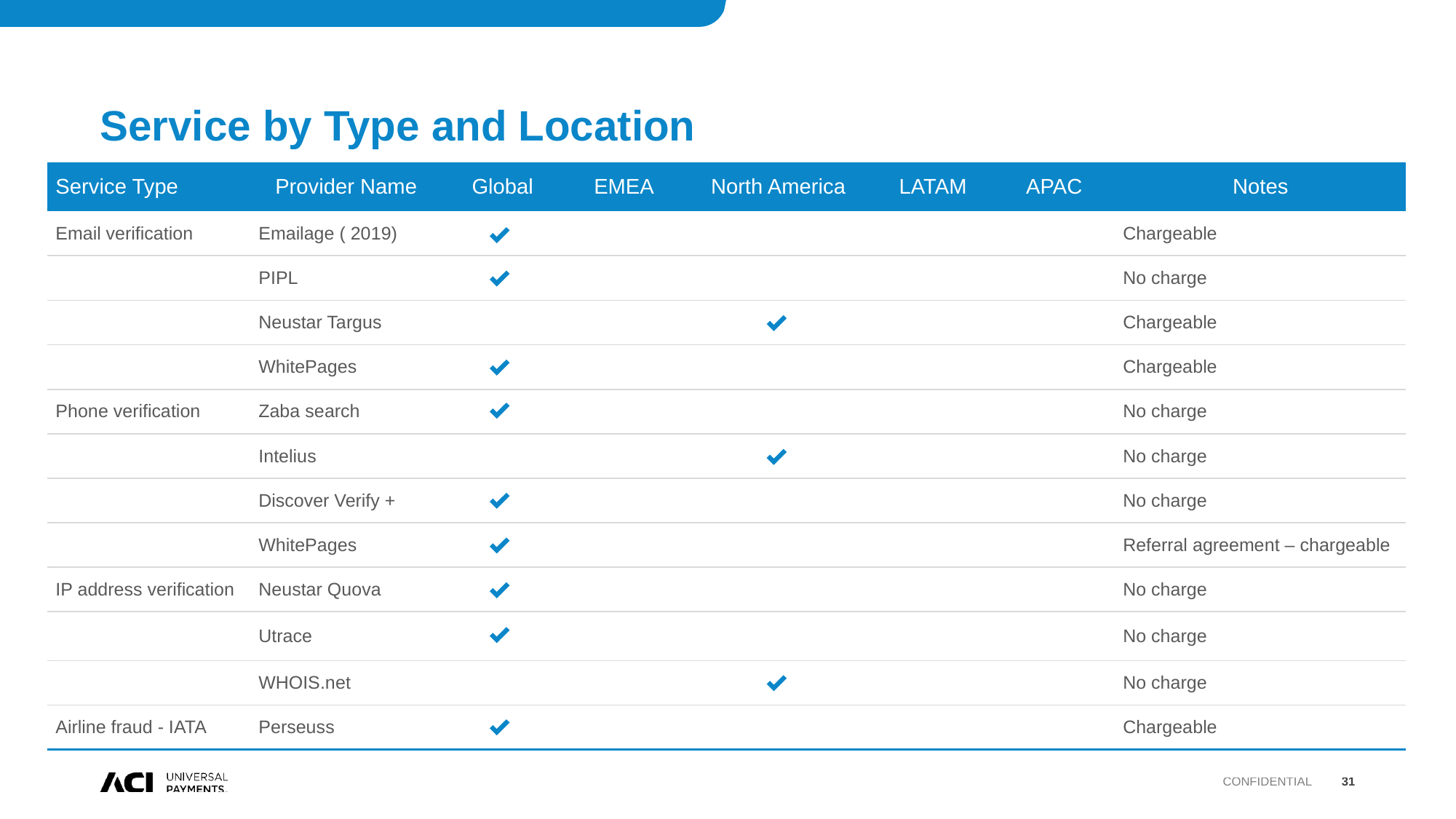

# Service by Type and Location
| Service Type | Provider Name | Global | EMEA | North America | LATAM | APAC | Notes |
| --- | --- | --- | --- | --- | --- | --- | --- |
| Email verification | Emailage ( 2019) |  |  |  |  |  | Chargeable |
|  | PIPL |  |  |  |  |  | No charge |
|  | Neustar Targus |  |  |  |  |  | Chargeable |
|  | WhitePages |  |  |  |  |  | Chargeable |
| Phone verification | Zaba search |  |  |  |  |  | No charge |
|  | Intelius |  |  |  |  |  | No charge |
|  | Discover Verify + |  |  |  |  |  | No charge |
|  | WhitePages |  |  |  |  |  | Referral agreement – chargeable |
| IP address verification | Neustar Quova |  |  |  |  |  | No charge |
|  | Utrace |  |  |  |  |  | No charge |
|  | WHOIS.net |  |  |  |  |  | No charge |
| Airline fraud - IATA | Perseuss |  |  |  |  |  | Chargeable |

Confidential
31